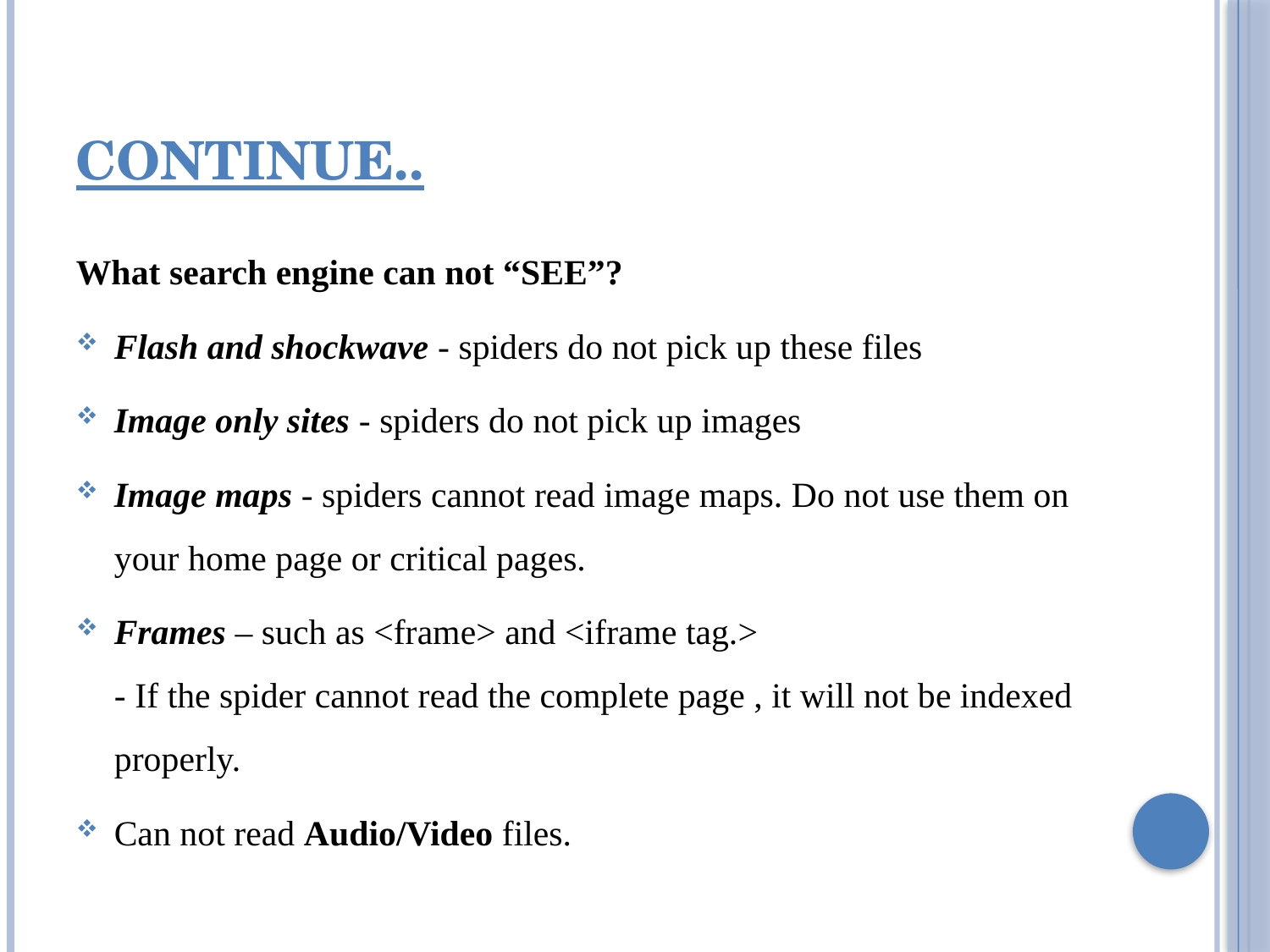

# Continue..
What search engine can not “SEE”?
Flash and shockwave - spiders do not pick up these files
Image only sites - spiders do not pick up images
Image maps - spiders cannot read image maps. Do not use them on your home page or critical pages.
Frames – such as <frame> and <iframe tag.>
- If the spider cannot read the complete page , it will not be indexed properly.
Can not read Audio/Video files.